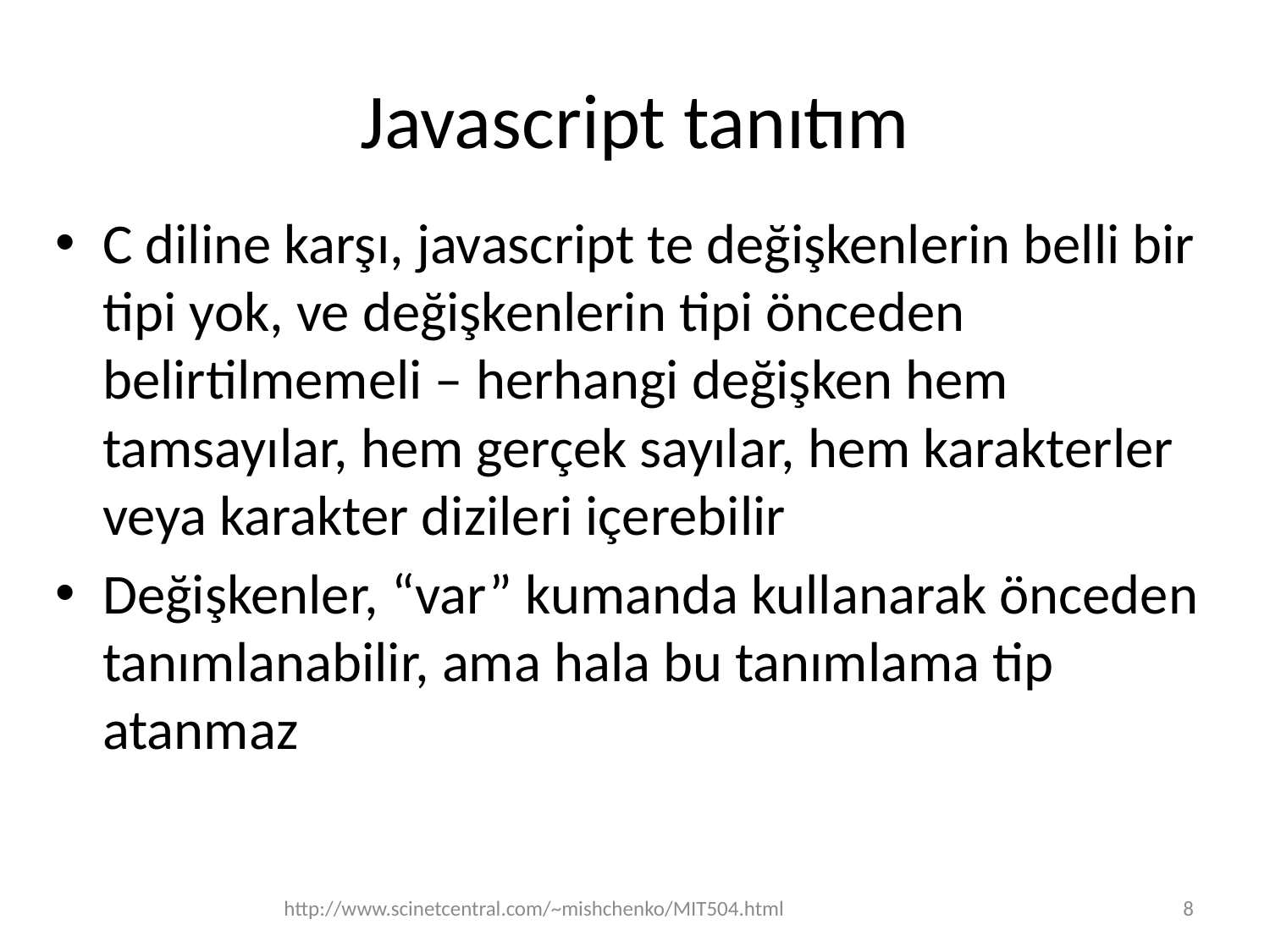

# Javascript tanıtım
C diline karşı, javascript te değişkenlerin belli bir tipi yok, ve değişkenlerin tipi önceden belirtilmemeli – herhangi değişken hem tamsayılar, hem gerçek sayılar, hem karakterler veya karakter dizileri içerebilir
Değişkenler, “var” kumanda kullanarak önceden tanımlanabilir, ama hala bu tanımlama tip atanmaz
http://www.scinetcentral.com/~mishchenko/MIT504.html
8